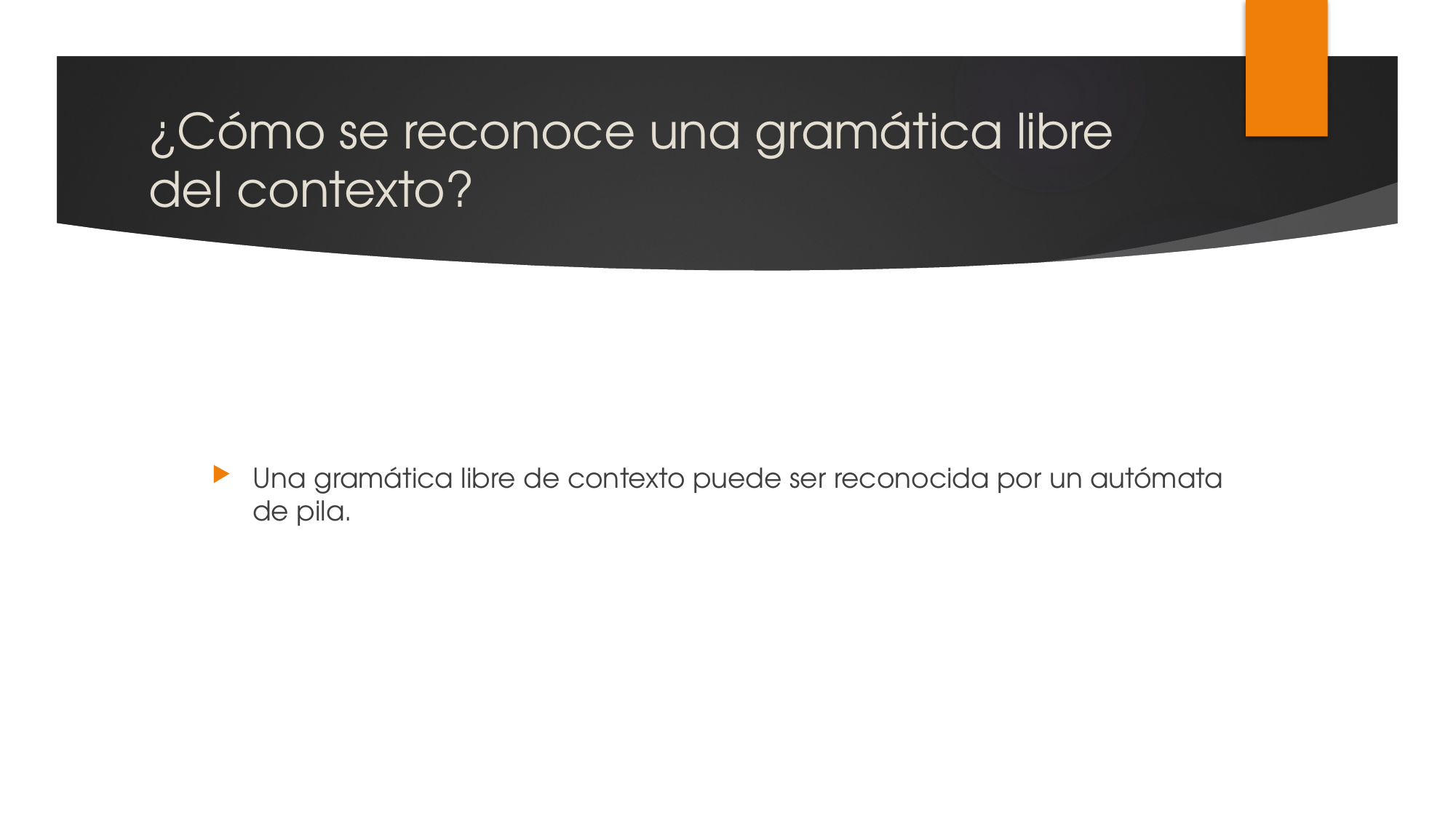

# ¿Cómo se reconoce una gramática libre del contexto?

Una gramática libre de contexto puede ser reconocida por un autómata de pila.